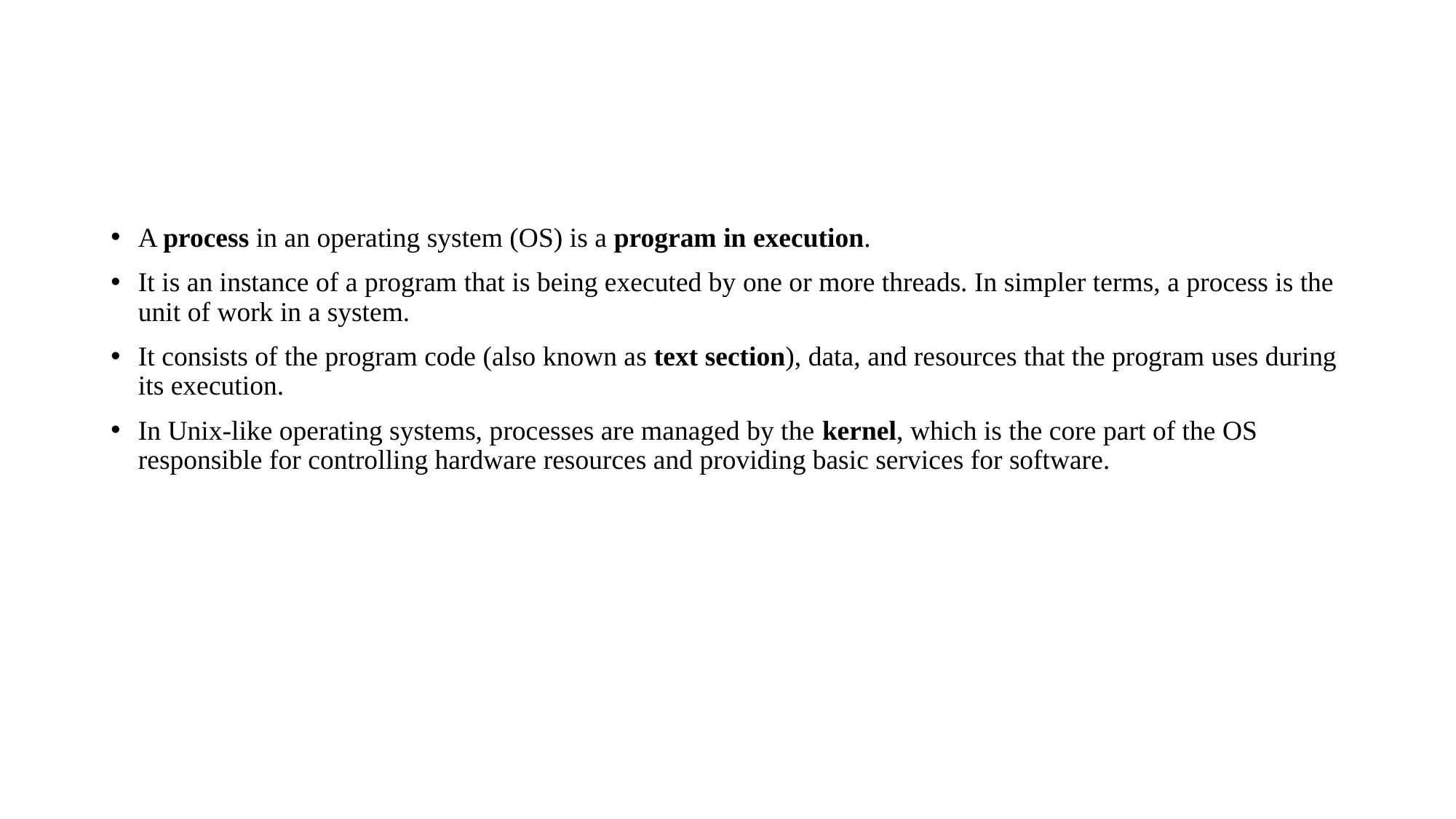

#
A process in an operating system (OS) is a program in execution.
It is an instance of a program that is being executed by one or more threads. In simpler terms, a process is the unit of work in a system.
It consists of the program code (also known as text section), data, and resources that the program uses during its execution.
In Unix-like operating systems, processes are managed by the kernel, which is the core part of the OS responsible for controlling hardware resources and providing basic services for software.